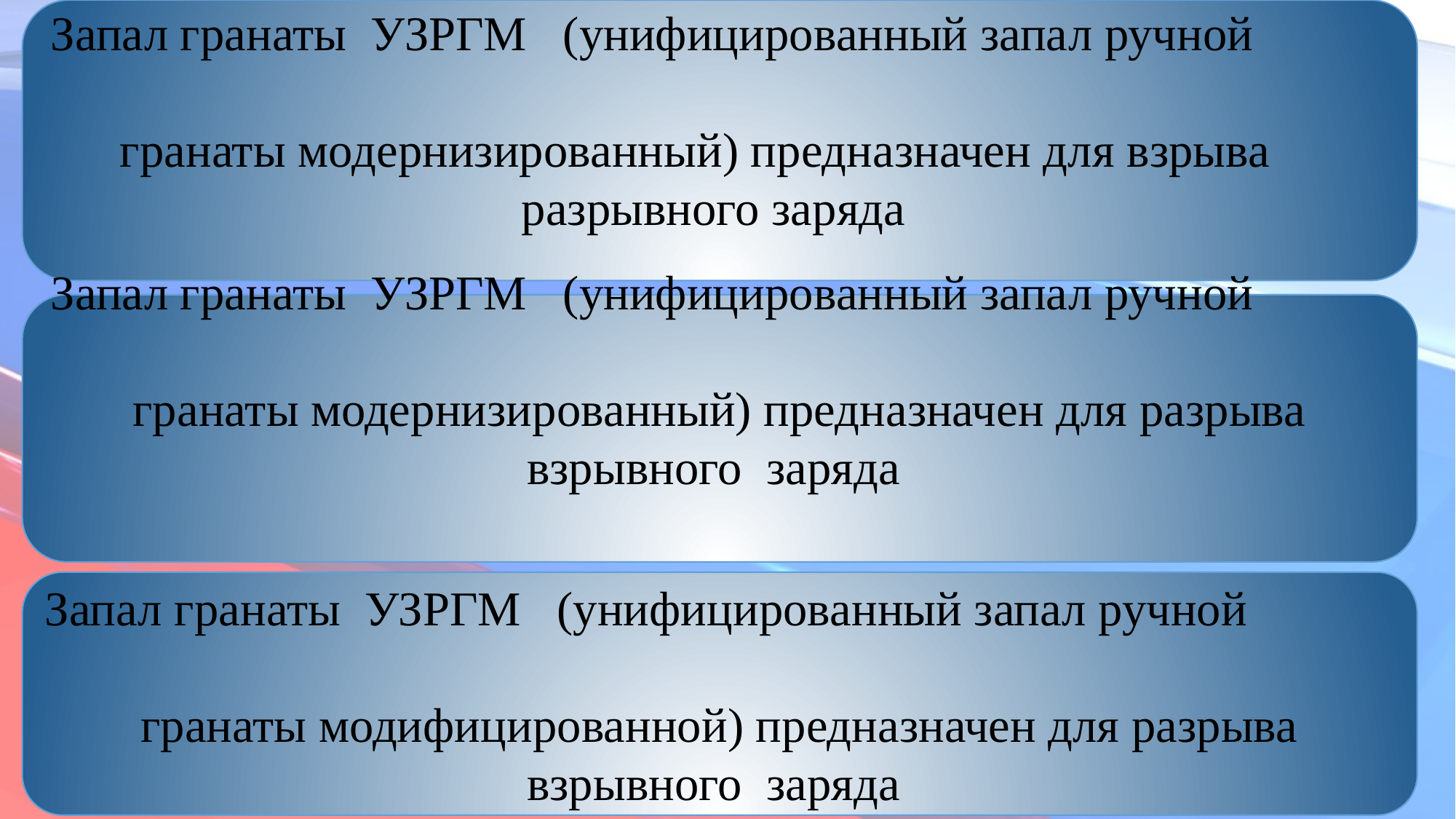

Запал гранаты  УЗРГМ   (унифицированный запал ручной
гранаты модернизированный) предназначен для взрыва
разрывного заряда

1
Запал гранаты  УЗРГМ   (унифицированный запал ручной
гранаты модернизированный) предназначен для разрыва взрывного  заряда

Запал гранаты  УЗРГМ   (унифицированный запал ручной
гранаты модифицированной) предназначен для разрыва взрывного  заряда